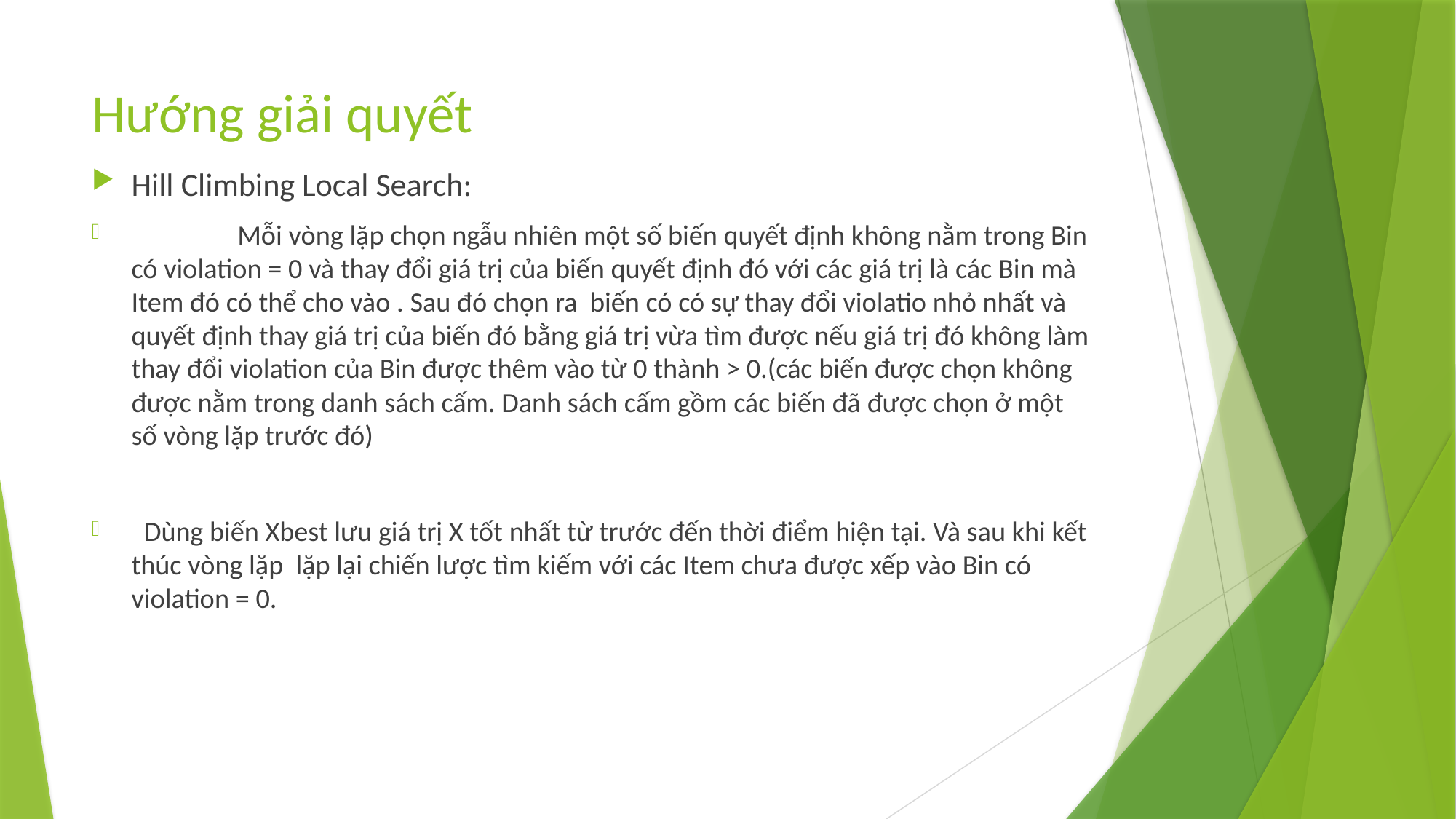

# Hướng giải quyết
Hill Climbing Local Search:
	Mỗi vòng lặp chọn ngẫu nhiên một số biến quyết định không nằm trong Bin có violation = 0 và thay đổi giá trị của biến quyết định đó với các giá trị là các Bin mà Item đó có thể cho vào . Sau đó chọn ra  biến có có sự thay đổi violatio nhỏ nhất và quyết định thay giá trị của biến đó bằng giá trị vừa tìm được nếu giá trị đó không làm thay đổi violation của Bin được thêm vào từ 0 thành > 0.(các biến được chọn không được nằm trong danh sách cấm. Danh sách cấm gồm các biến đã được chọn ở một số vòng lặp trước đó)

  Dùng biến Xbest lưu giá trị X tốt nhất từ trước đến thời điểm hiện tại. Và sau khi kết thúc vòng lặp  lặp lại chiến lược tìm kiếm với các Item chưa được xếp vào Bin có violation = 0.